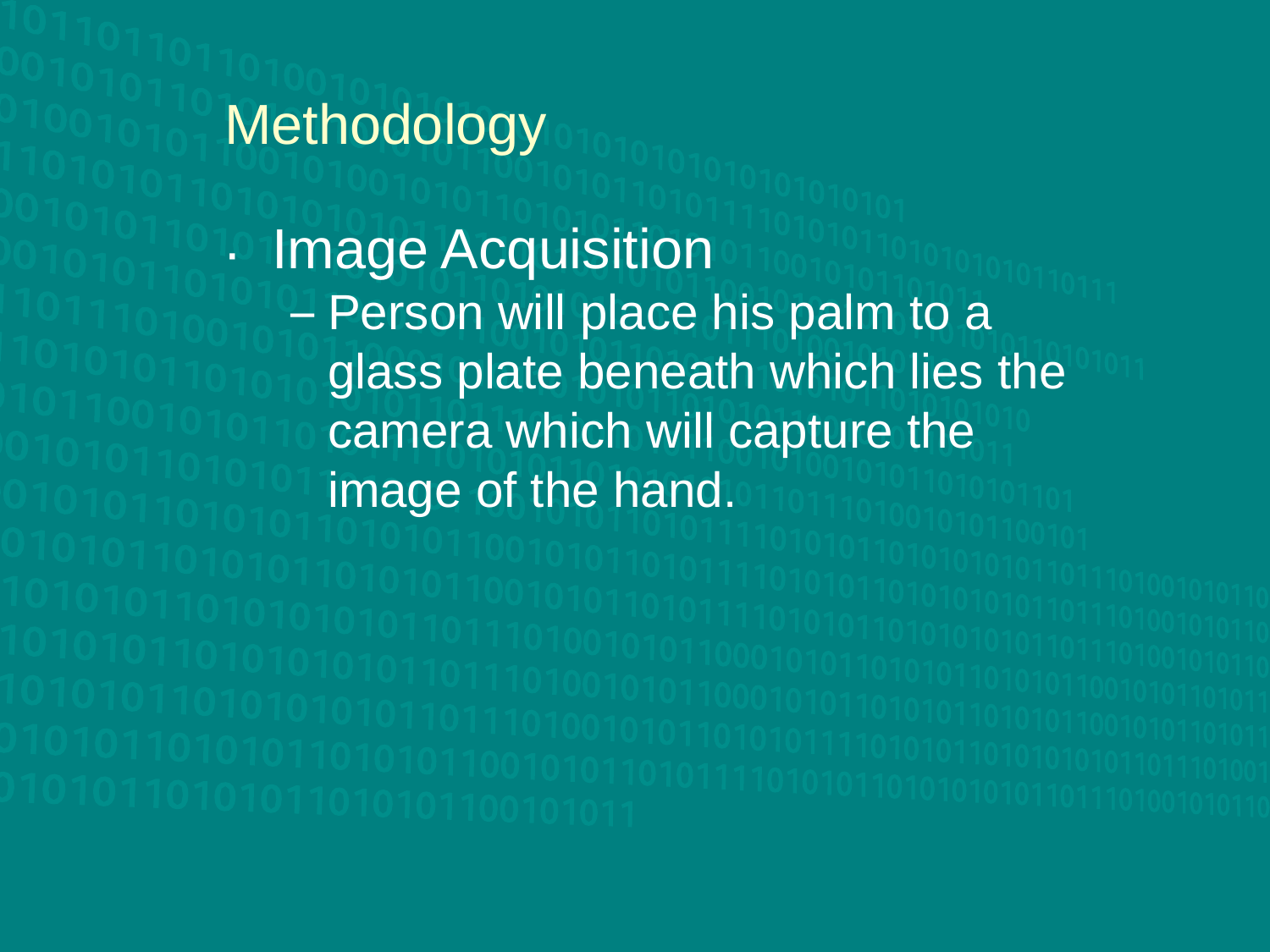

Methodology
Image Acquisition
Person will place his palm to a glass plate beneath which lies the camera which will capture the image of the hand.